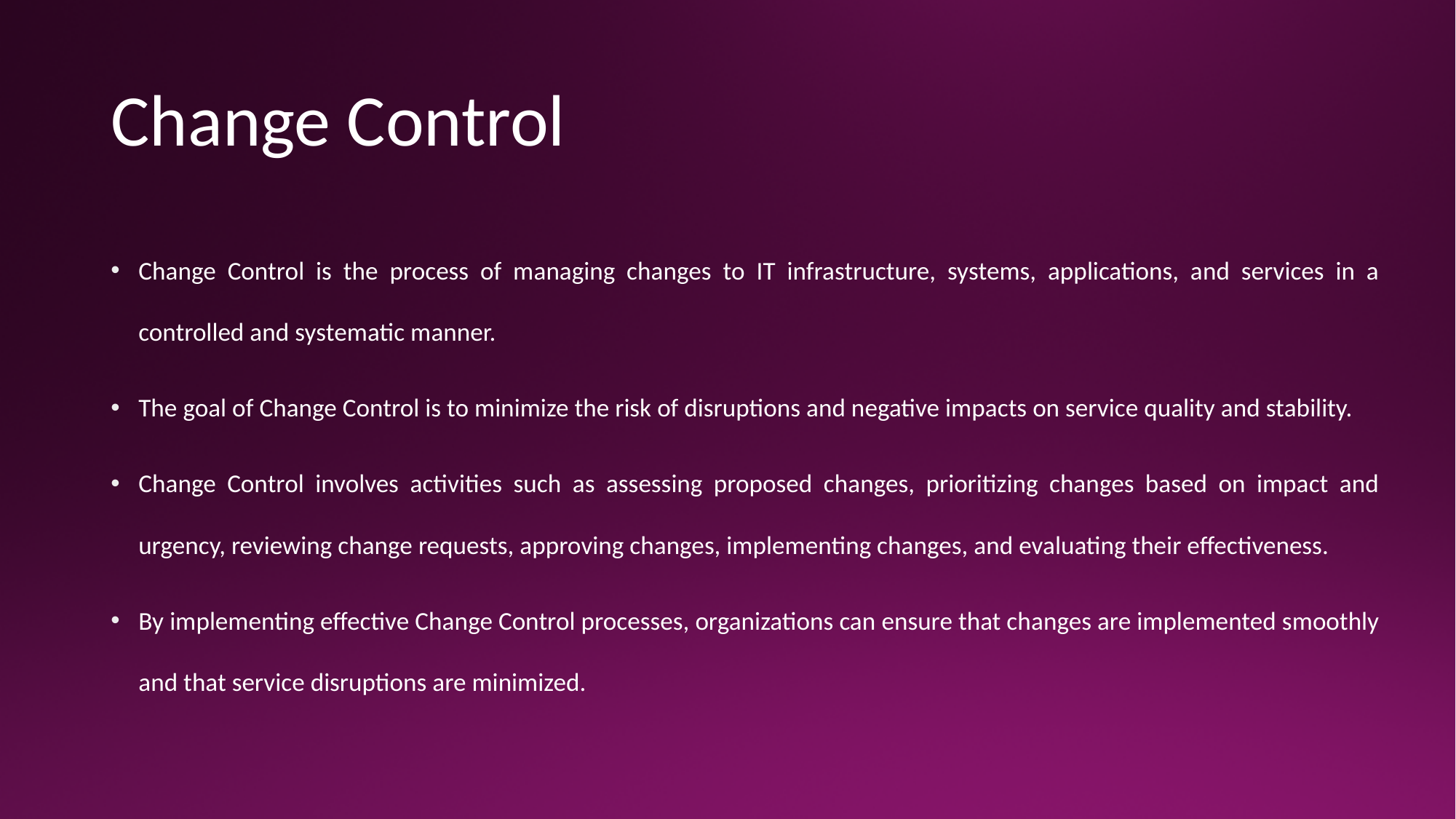

# Change Control
Change Control is the process of managing changes to IT infrastructure, systems, applications, and services in a controlled and systematic manner.
The goal of Change Control is to minimize the risk of disruptions and negative impacts on service quality and stability.
Change Control involves activities such as assessing proposed changes, prioritizing changes based on impact and urgency, reviewing change requests, approving changes, implementing changes, and evaluating their effectiveness.
By implementing effective Change Control processes, organizations can ensure that changes are implemented smoothly and that service disruptions are minimized.